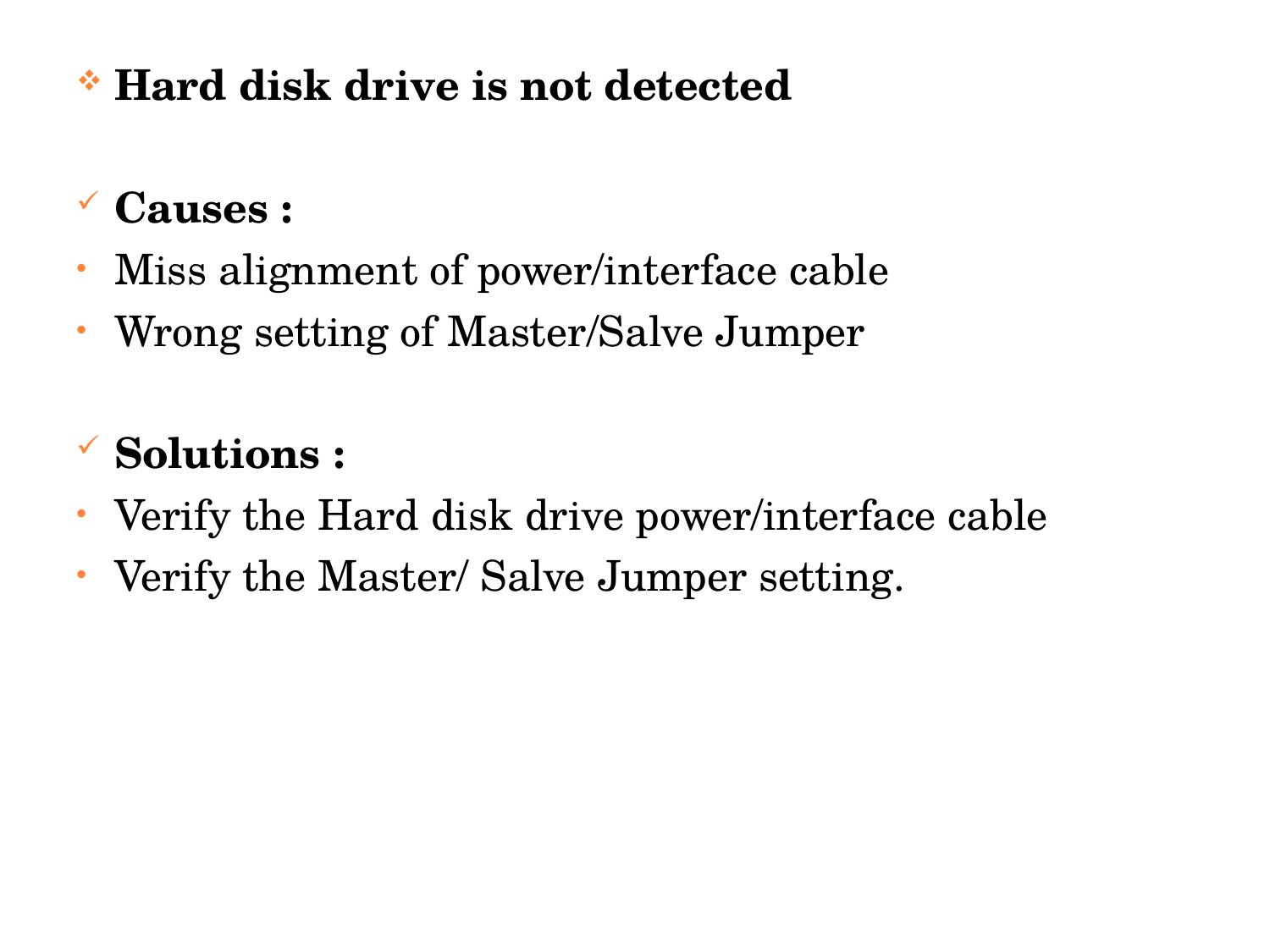

Hard disk drive is not detected

Causes :
Miss alignment of power/interface cable
Wrong setting of Master/Salve Jumper

Solutions :
Verify the Hard disk drive power/interface cable
Verify the Master/ Salve Jumper setting.
26